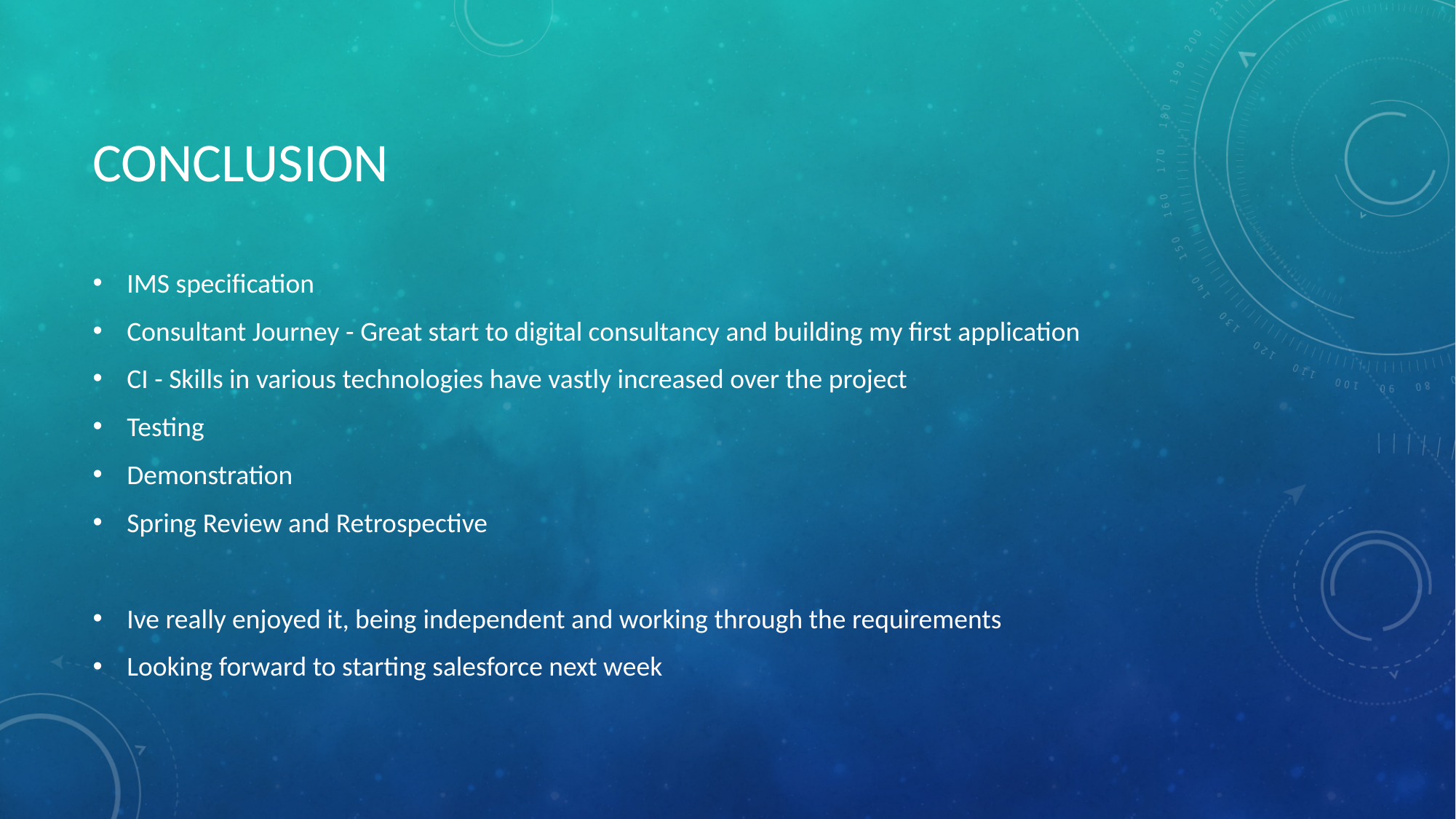

# Conclusion
IMS specification
Consultant Journey - Great start to digital consultancy and building my first application
CI - Skills in various technologies have vastly increased over the project
Testing
Demonstration
Spring Review and Retrospective

Ive really enjoyed it, being independent and working through the requirements
Looking forward to starting salesforce next week